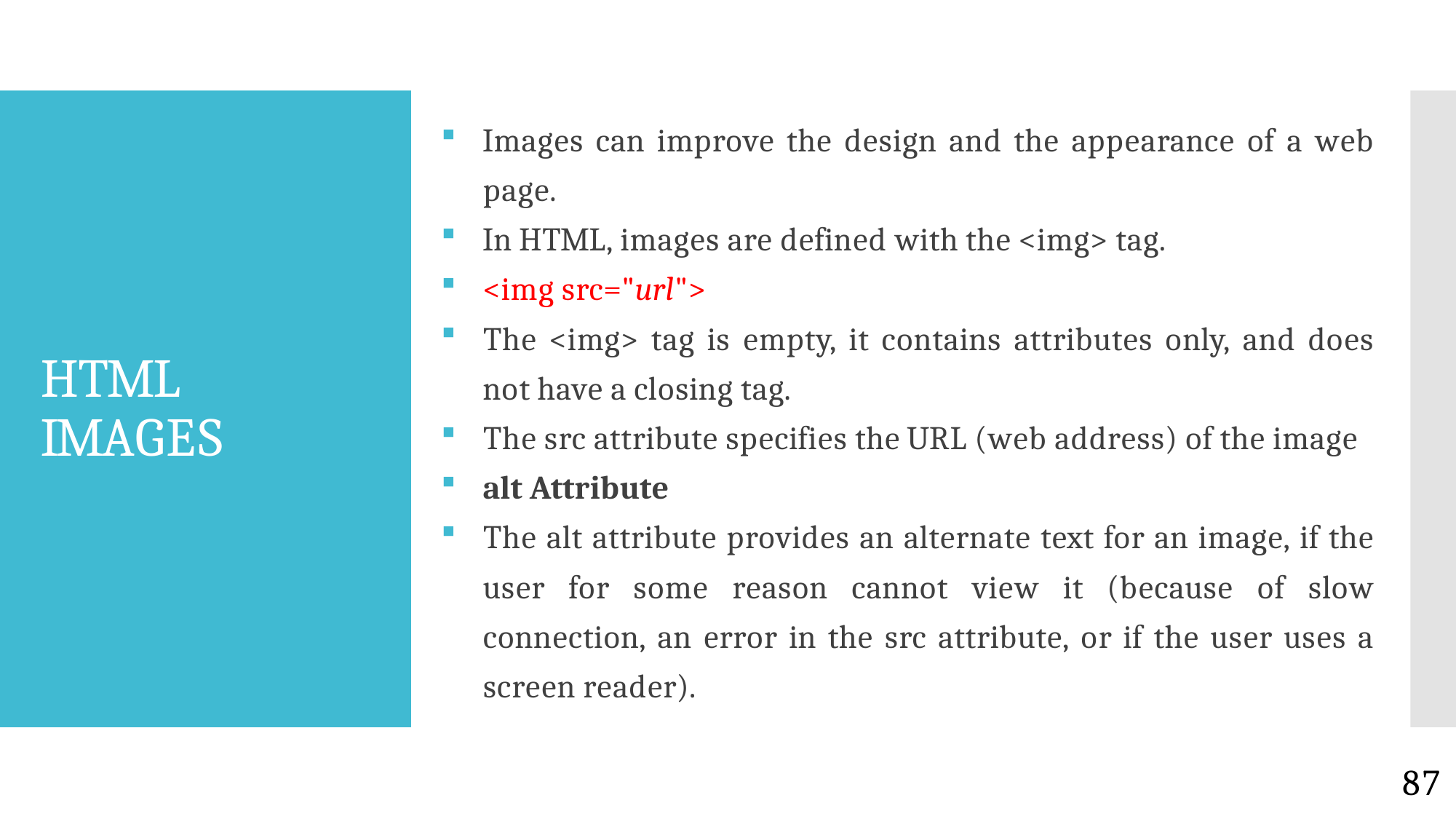

Images can improve the design and the appearance of a web page.
In HTML, images are defined with the <img> tag.
<img src="url">
The <img> tag is empty, it contains attributes only, and does not have a closing tag.
The src attribute specifies the URL (web address) of the image
alt Attribute
The alt attribute provides an alternate text for an image, if the user for some reason cannot view it (because of slow connection, an error in the src attribute, or if the user uses a screen reader).

# HTML IMAGES
87